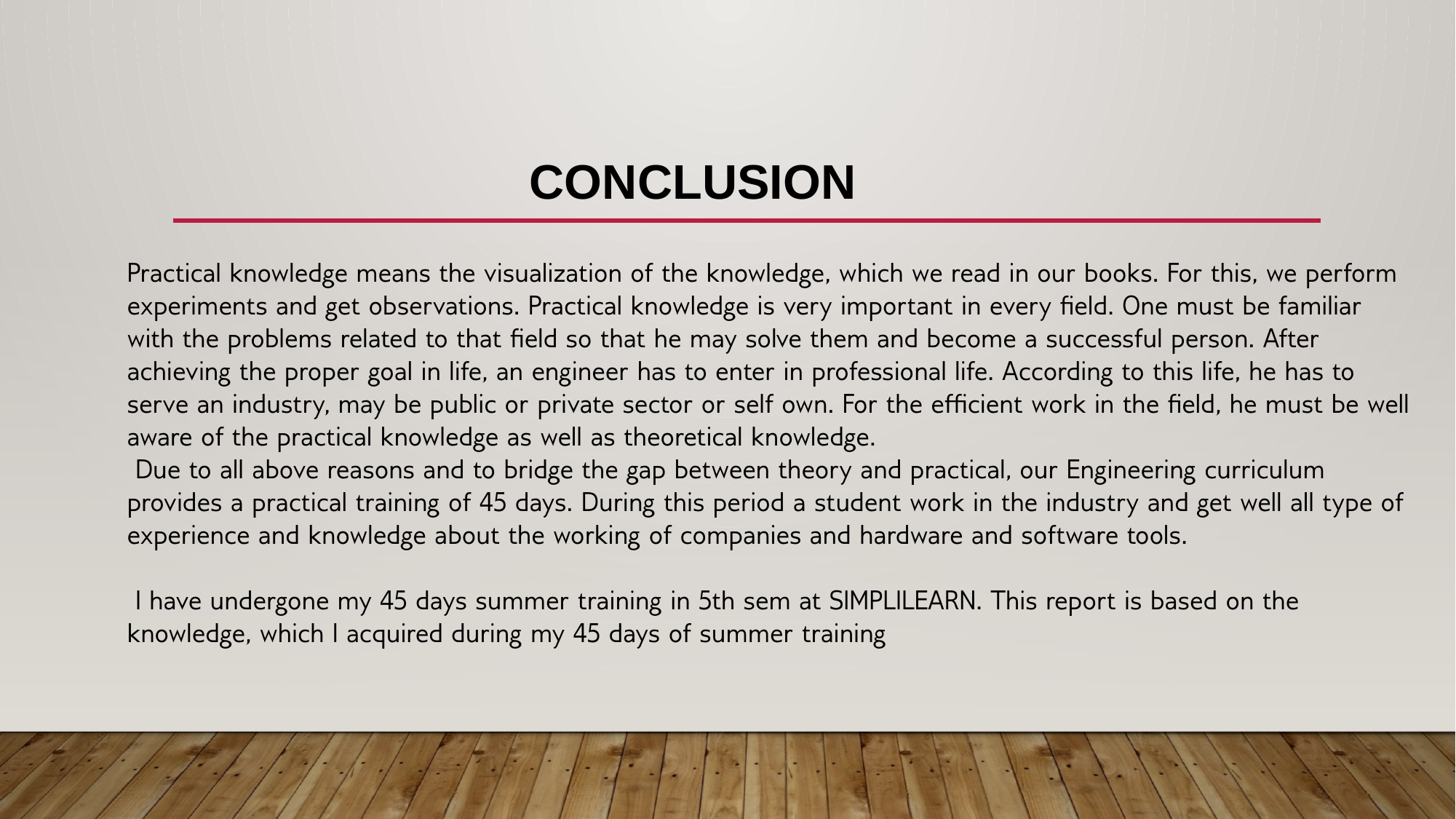

# CONCLUSION
Practical knowledge means the visualization of the knowledge, which we read in our books. For this, we perform experiments and get observations. Practical knowledge is very important in every field. One must be familiar with the problems related to that field so that he may solve them and become a successful person. After achieving the proper goal in life, an engineer has to enter in professional life. According to this life, he has to serve an industry, may be public or private sector or self own. For the efficient work in the field, he must be well aware of the practical knowledge as well as theoretical knowledge.
 Due to all above reasons and to bridge the gap between theory and practical, our Engineering curriculum provides a practical training of 45 days. During this period a student work in the industry and get well all type of experience and knowledge about the working of companies and hardware and software tools.

 I have undergone my 45 days summer training in 5th sem at SIMPLILEARN. This report is based on the knowledge, which I acquired during my 45 days of summer training